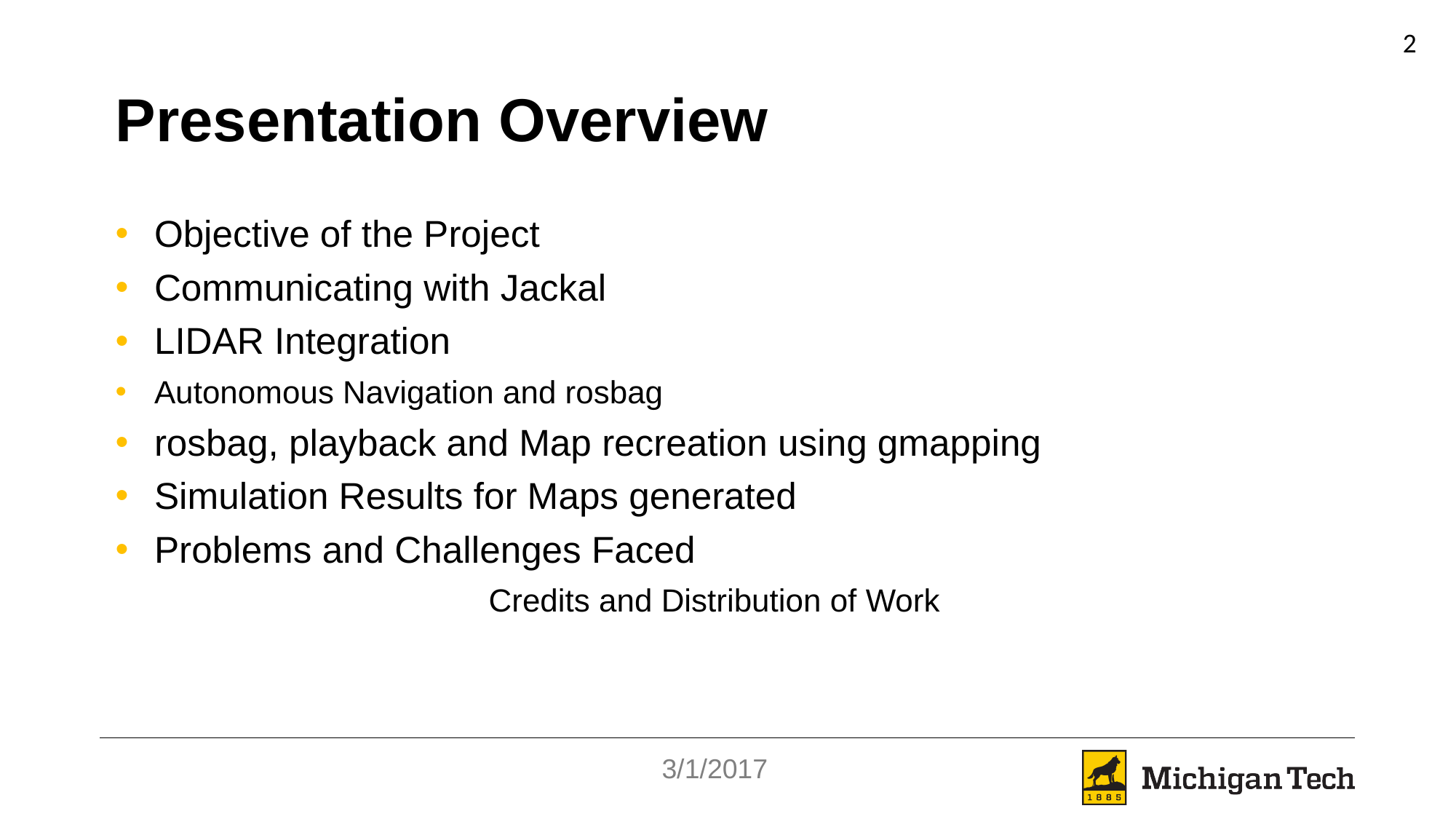

2
# Presentation Overview
Objective of the Project
Communicating with Jackal
LIDAR Integration
Autonomous Navigation and rosbag
rosbag, playback and Map recreation using gmapping
Simulation Results for Maps generated
Problems and Challenges Faced
Credits and Distribution of Work
3/1/2017